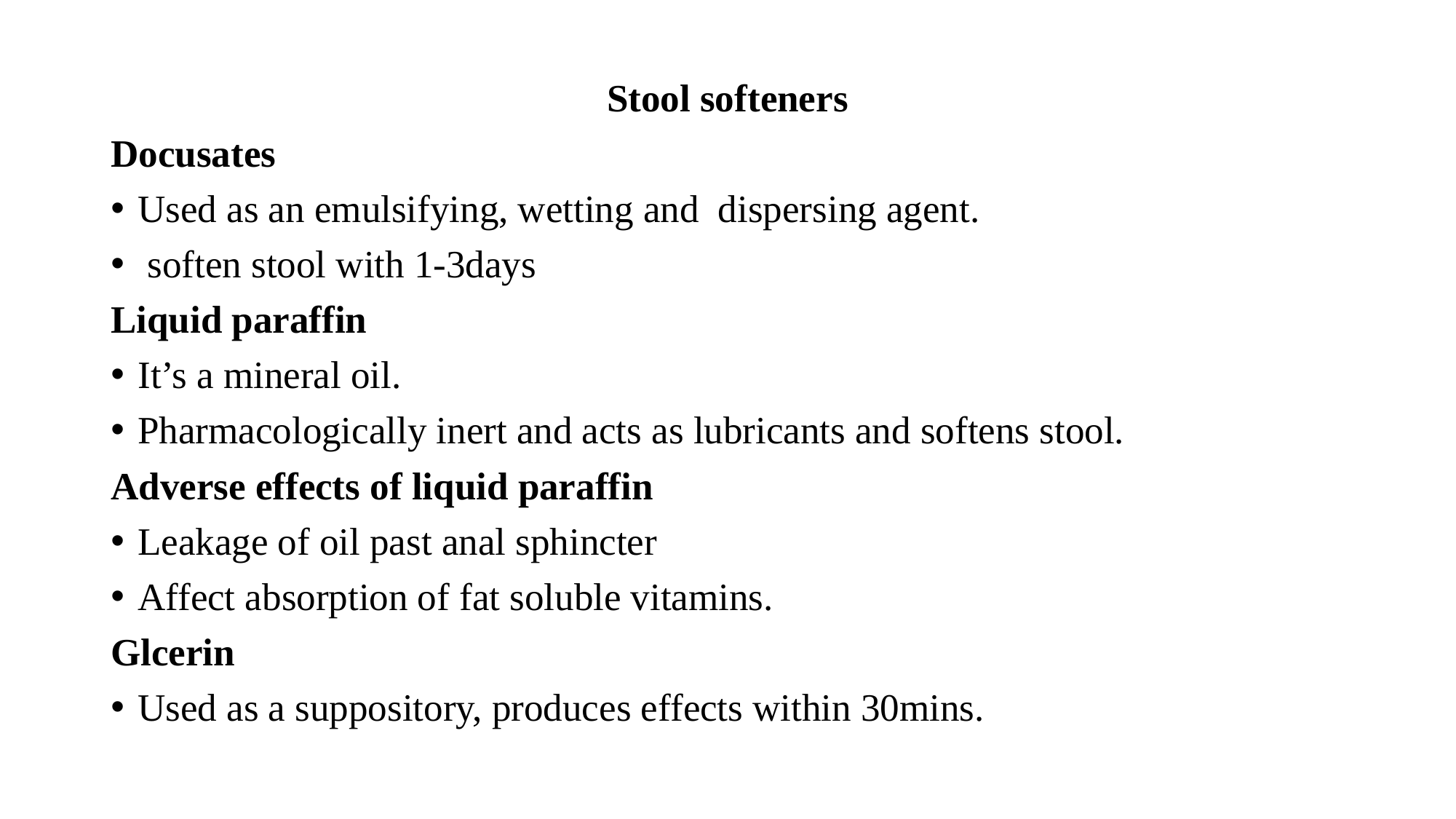

Stool softeners
Docusates
Used as an emulsifying, wetting and  dispersing agent.
 soften stool with 1-3days
Liquid paraffin
It’s a mineral oil.
Pharmacologically inert and acts as lubricants and softens stool.
Adverse effects of liquid paraffin
Leakage of oil past anal sphincter
Affect absorption of fat soluble vitamins.
Glcerin
Used as a suppository, produces effects within 30mins.